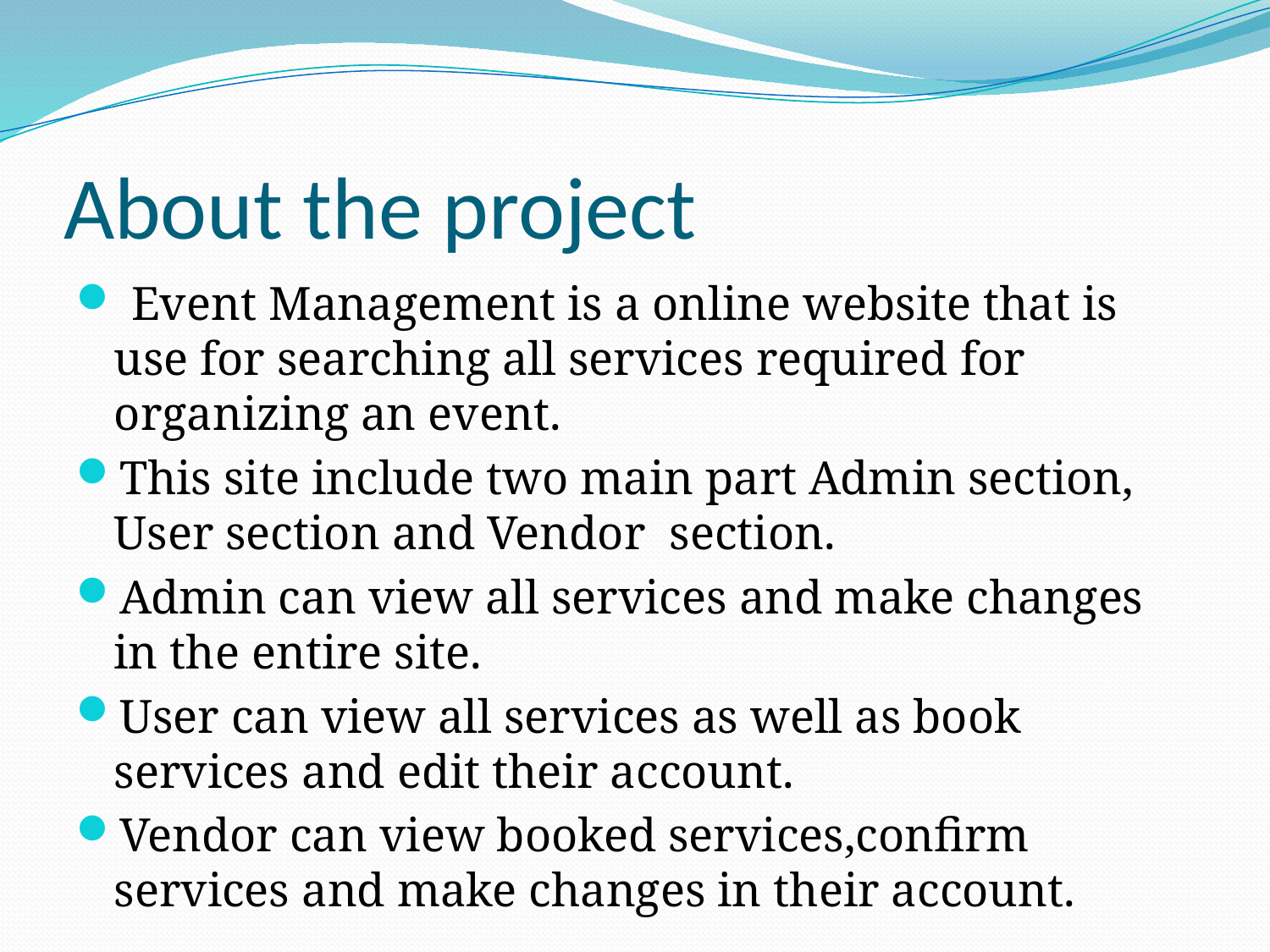

# About the project
 Event Management is a online website that is use for searching all services required for organizing an event.
This site include two main part Admin section, User section and Vendor  section.
Admin can view all services and make changes in the entire site.
User can view all services as well as book services and edit their account.
Vendor can view booked services,confirm services and make changes in their account.